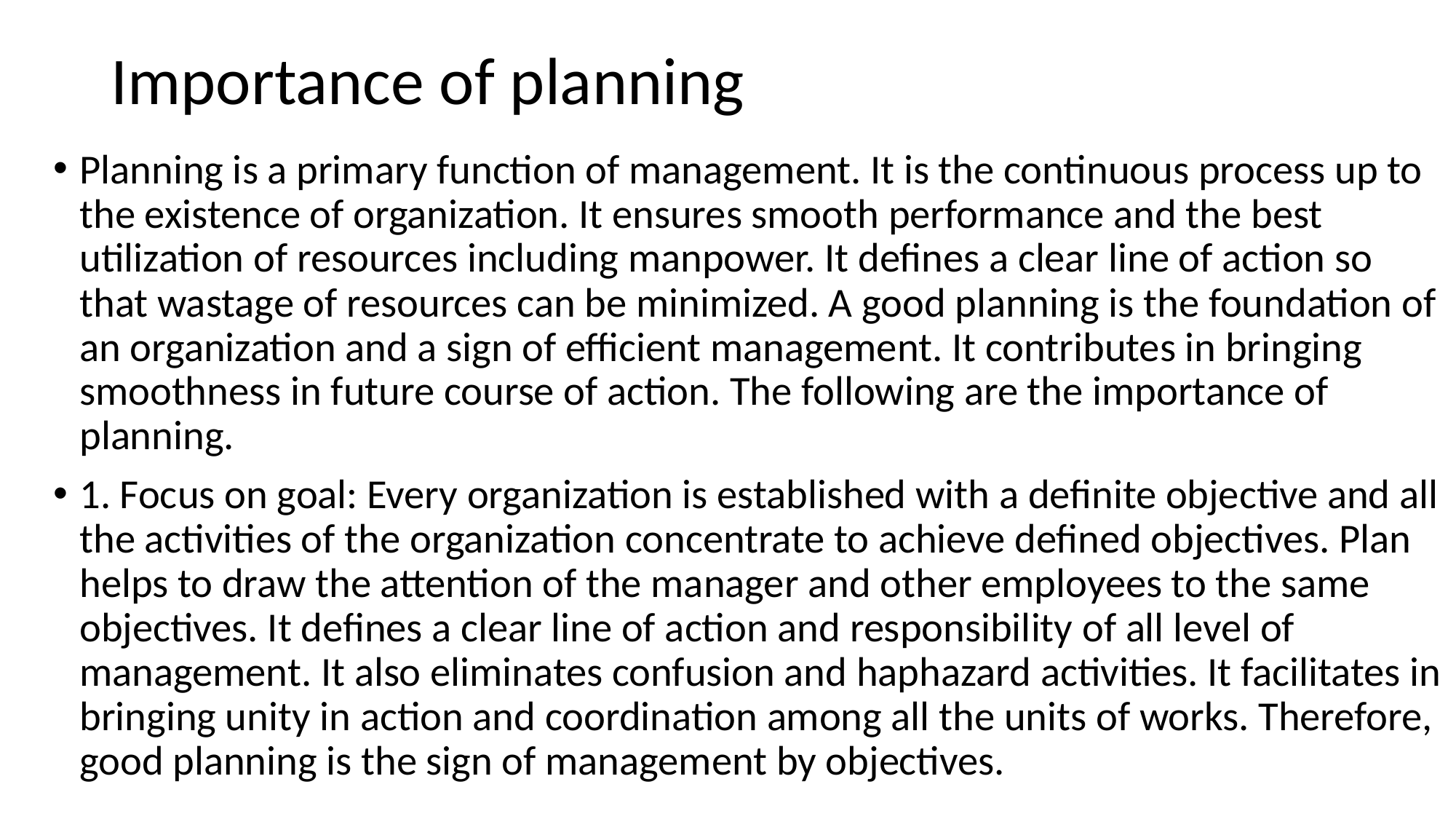

# Importance of planning
Planning is a primary function of management. It is the continuous process up to the existence of organization. It ensures smooth performance and the best utilization of resources including manpower. It defines a clear line of action so that wastage of resources can be minimized. A good planning is the foundation of an organization and a sign of efficient management. It contributes in bringing smoothness in future course of action. The following are the importance of planning.
1. Focus on goal: Every organization is established with a definite objective and all the activities of the organization concentrate to achieve defined objectives. Plan helps to draw the attention of the manager and other employees to the same objectives. It defines a clear line of action and responsibility of all level of management. It also eliminates confusion and haphazard activities. It facilitates in bringing unity in action and coordination among all the units of works. Therefore, good planning is the sign of management by objectives.